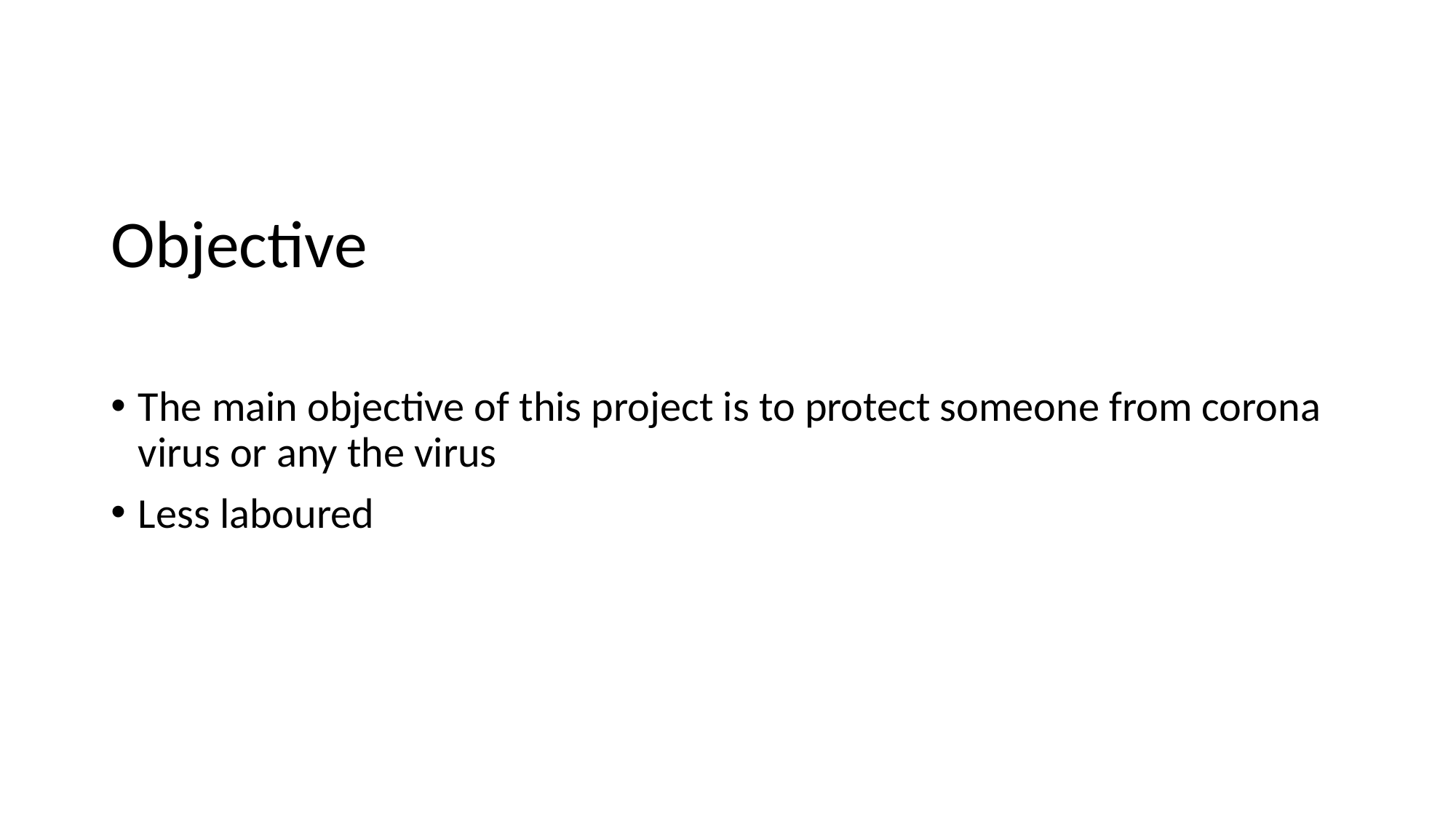

# Objective
The main objective of this project is to protect someone from corona virus or any the virus
Less laboured